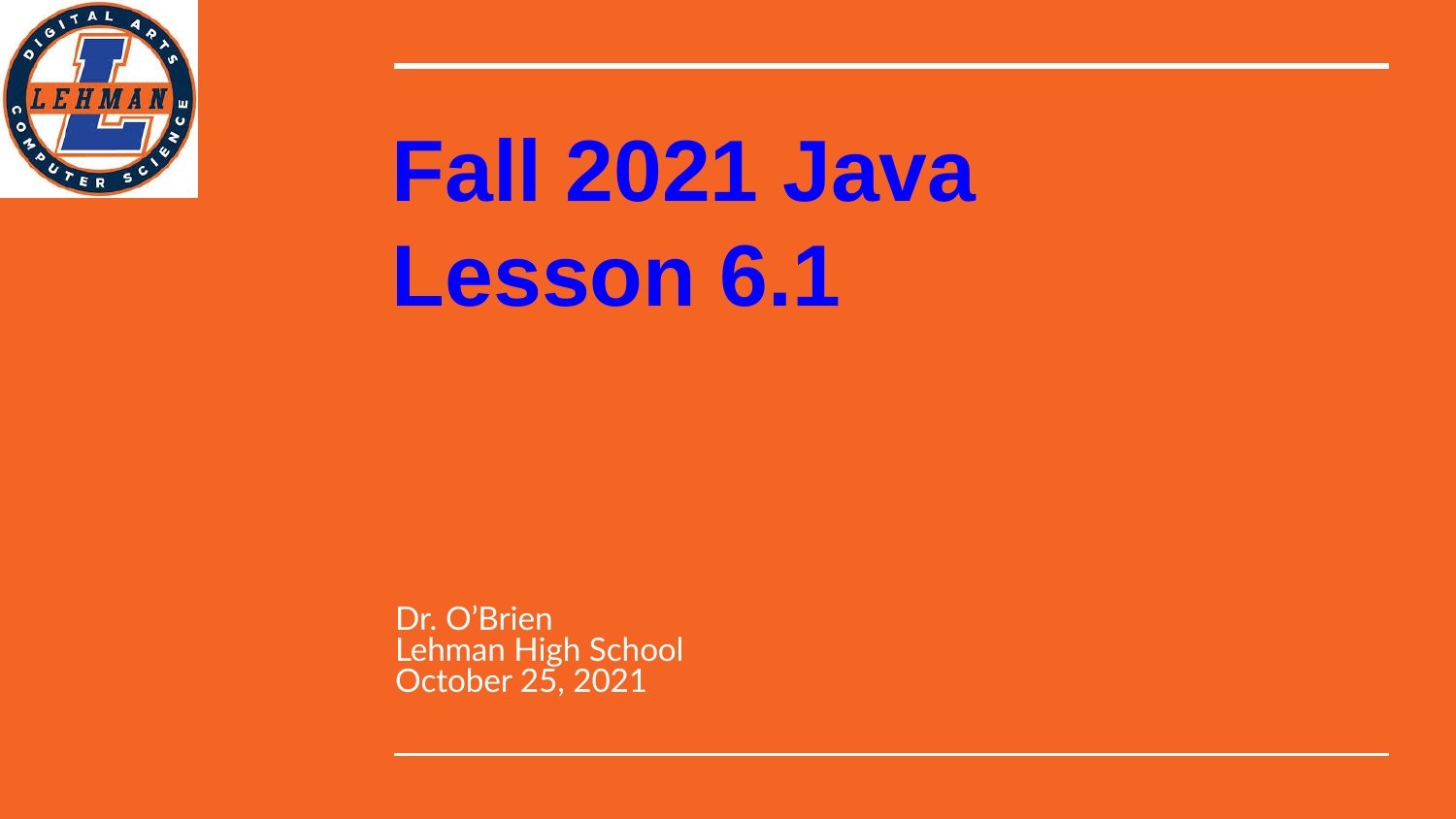

# Fall 2021 Java
Lesson 6.1
Dr. O’Brien
Lehman High School
October 25, 2021